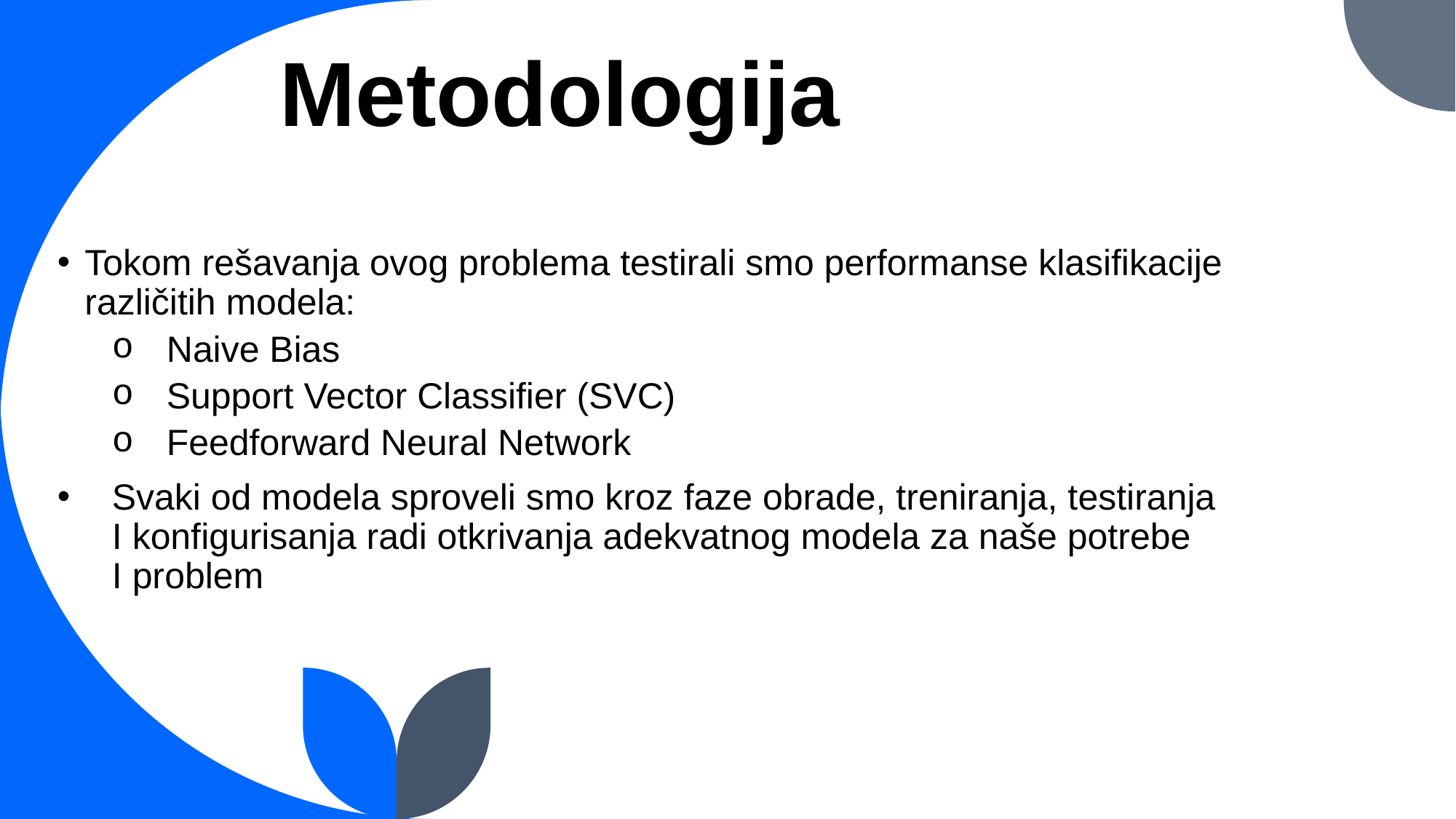

Metodologija
Tokom rešavanja ovog problema testirali smo performanse klasifikacije različitih modela:
Naive Bias
Support Vector Classifier (SVC)
Feedforward Neural Network
Svaki od modela sproveli smo kroz faze obrade, treniranja, testiranja I konfigurisanja radi otkrivanja adekvatnog modela za naše potrebe I problem